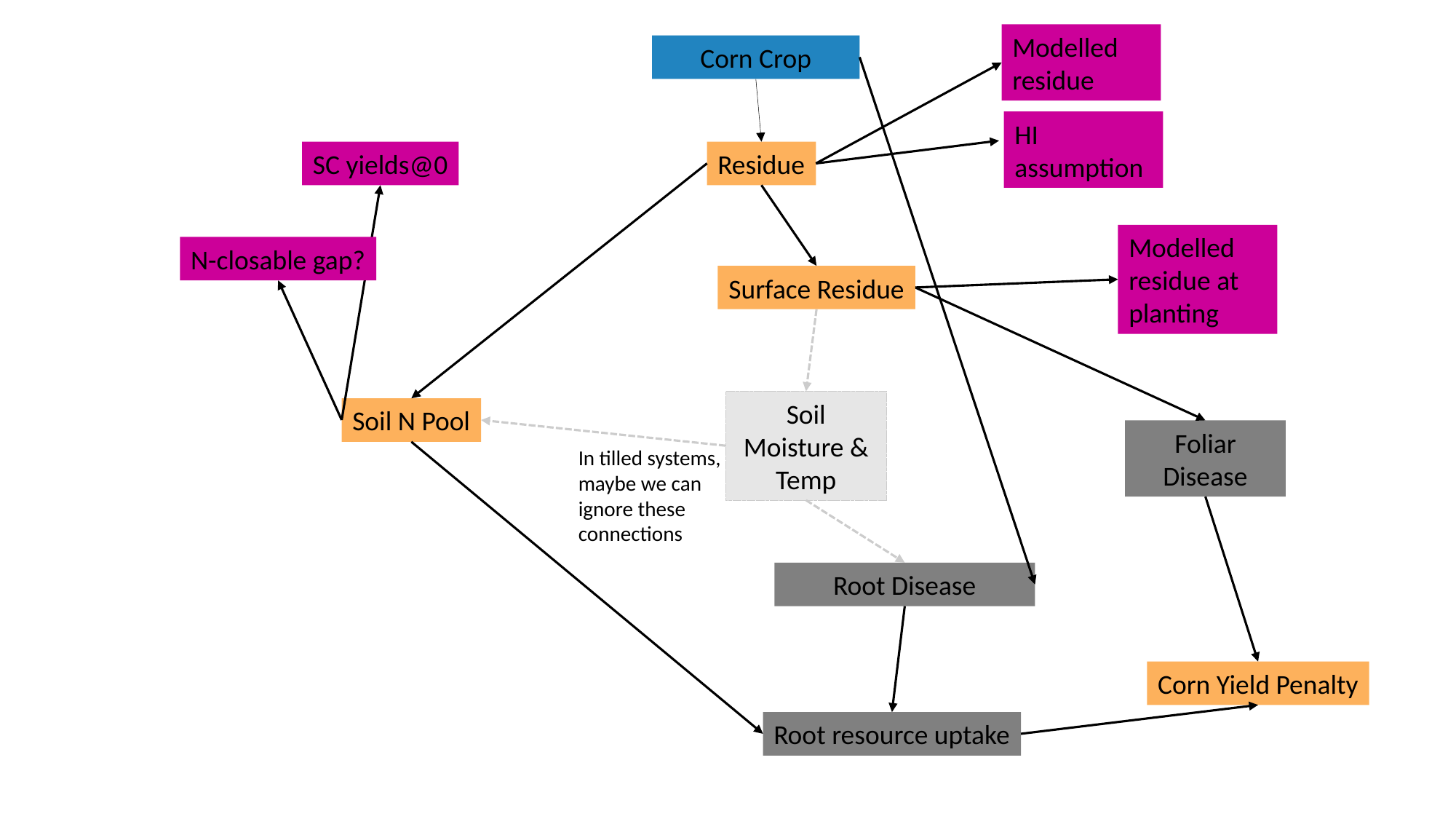

Modelled residue
Corn Crop
HI assumption
SC yields@0
Residue
Modelled residue at planting
N-closable gap?
Surface Residue

Soil Moisture & Temp
Soil N Pool

Foliar Disease
In tilled systems, maybe we can ignore these connections
Root Disease
Corn Yield Penalty
Root resource uptake